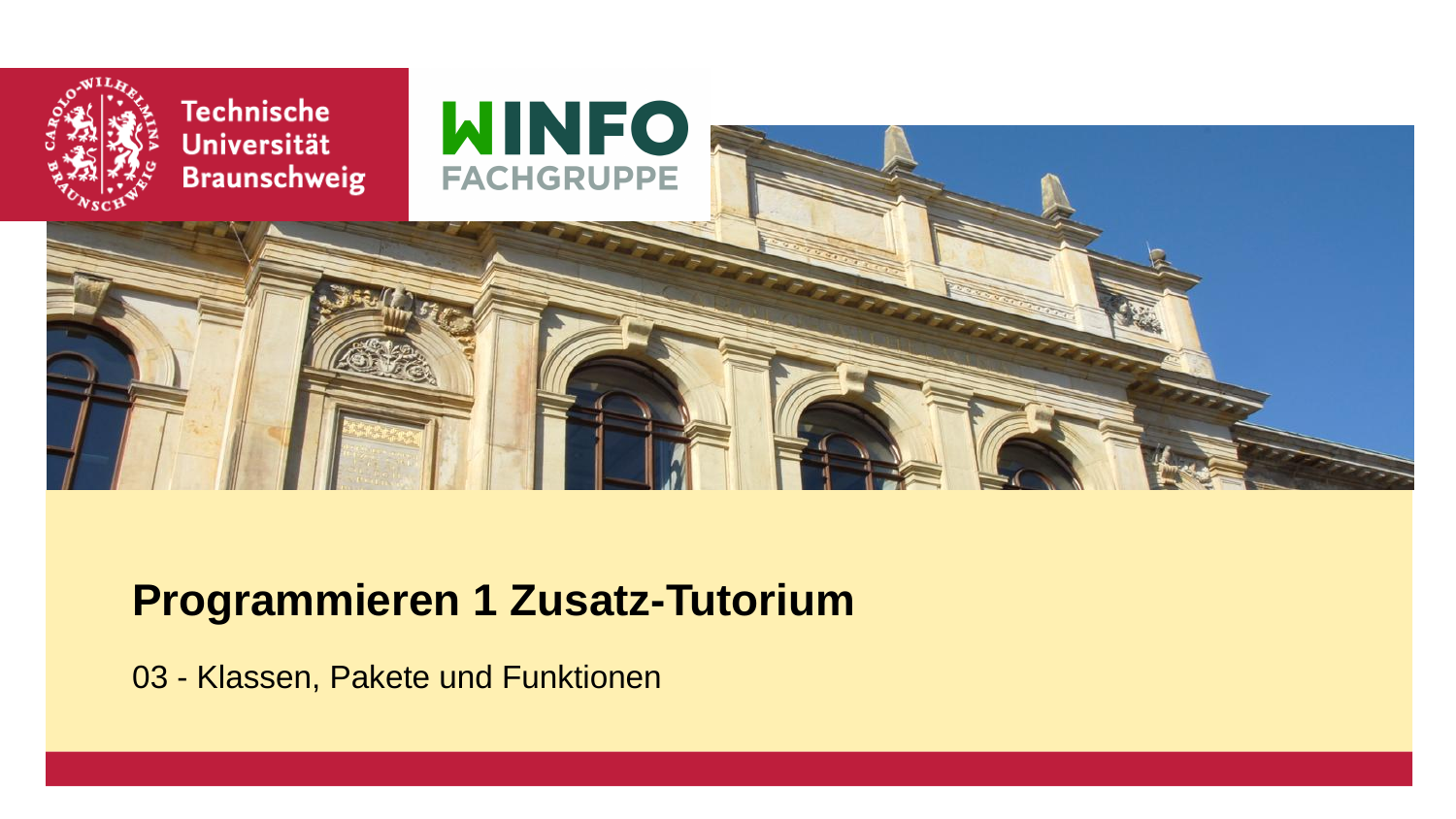

# Programmieren 1 Zusatz-Tutorium
03 - Klassen, Pakete und Funktionen